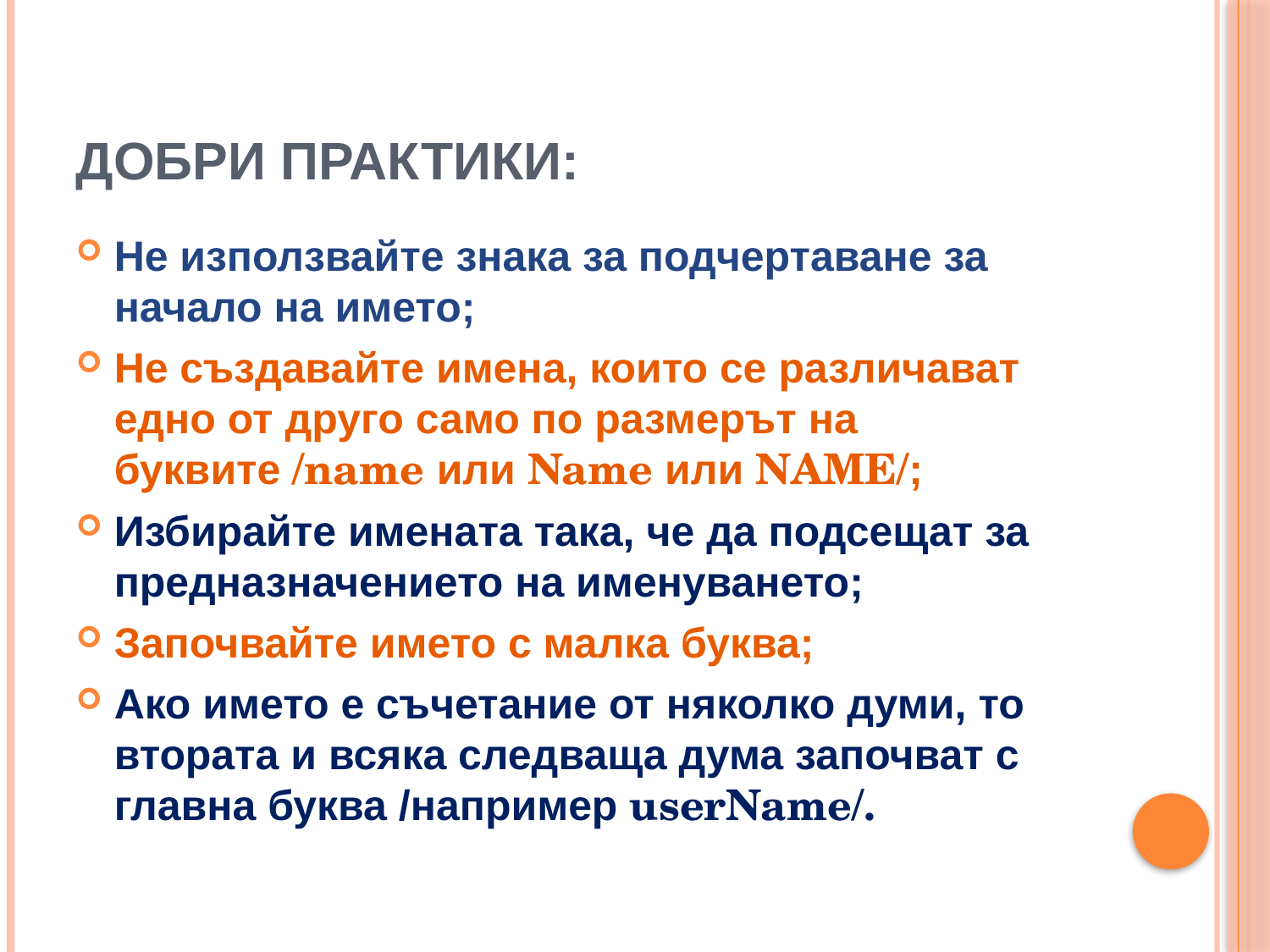

# Добри практики:
Не използвайте знака за подчертаване за начало на името;
Не създавайте имена, които се различават едно от друго само по размерът на буквите /name или Name или NAME/;
Избирайте имената така, че да подсещат за предназначението на именуването;
Започвайте името с малка буква;
Ако името е съчетание от няколко думи, то втората и всяка следваща дума започват с главна буква /например userName/.